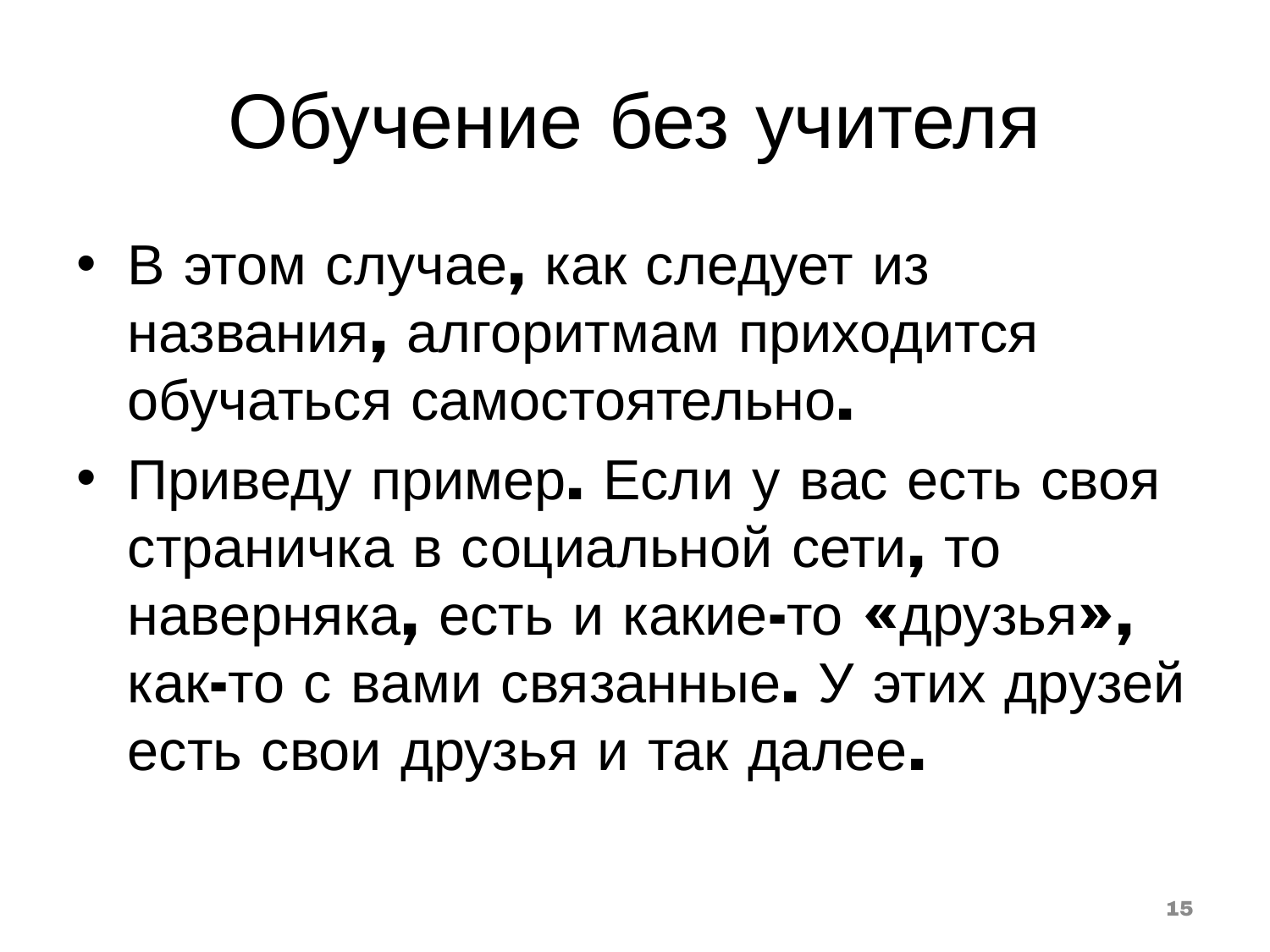

# Обучение без учителя
В этом случае, как следует из названия, алгоритмам приходится обучаться самостоятельно.
Приведу пример. Если у вас есть своя страничка в социальной сети, то наверняка, есть и какие-то «друзья», как-то с вами связанные. У этих друзей есть свои друзья и так далее.

15